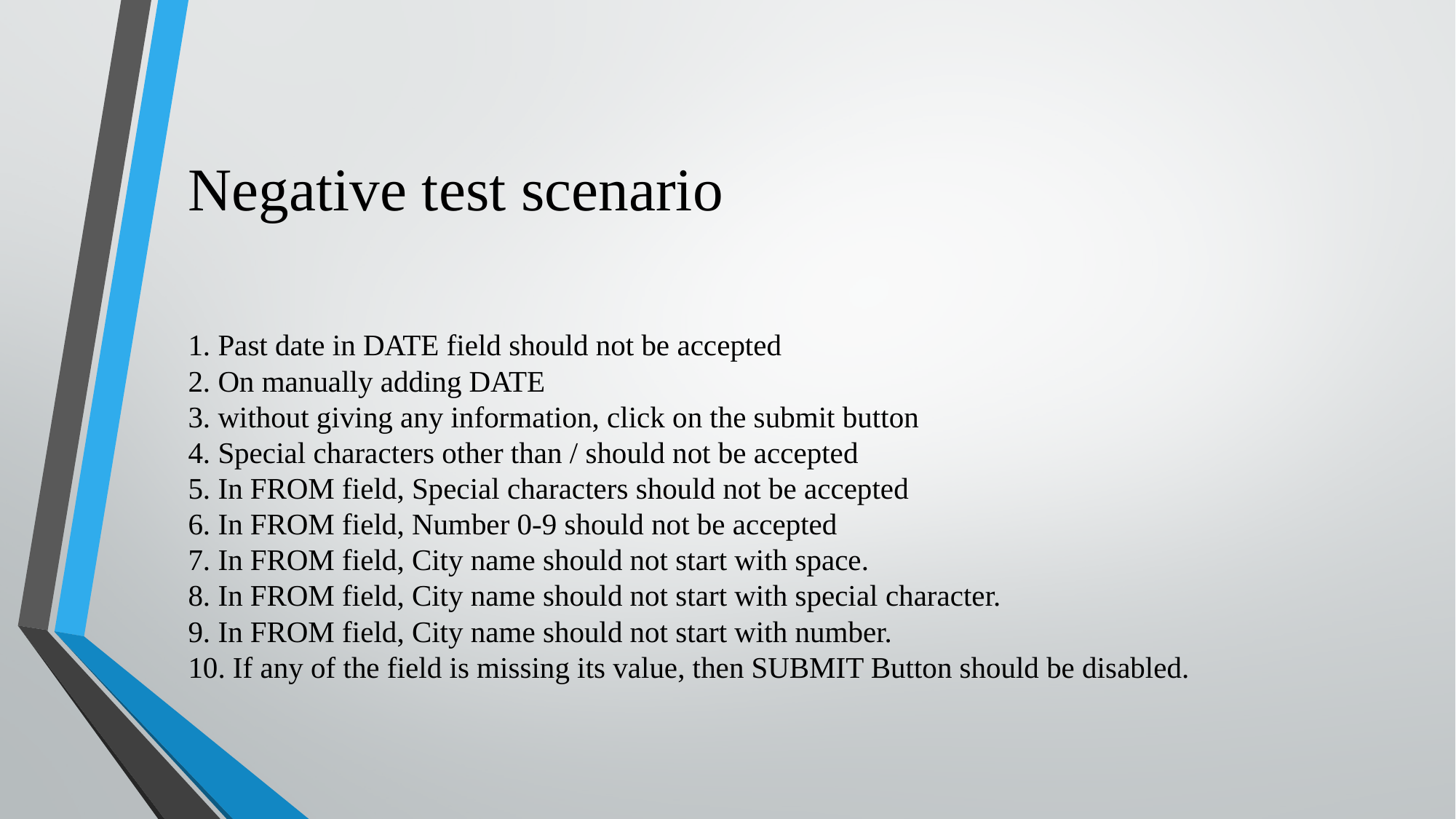

# Negative test scenario
1. Past date in DATE field should not be accepted
2. On manually adding DATE
3. without giving any information, click on the submit button
4. Special characters other than / should not be accepted
5. In FROM field, Special characters should not be accepted
6. In FROM field, Number 0-9 should not be accepted
7. In FROM field, City name should not start with space.
8. In FROM field, City name should not start with special character.
9. In FROM field, City name should not start with number.
10. If any of the field is missing its value, then SUBMIT Button should be disabled.